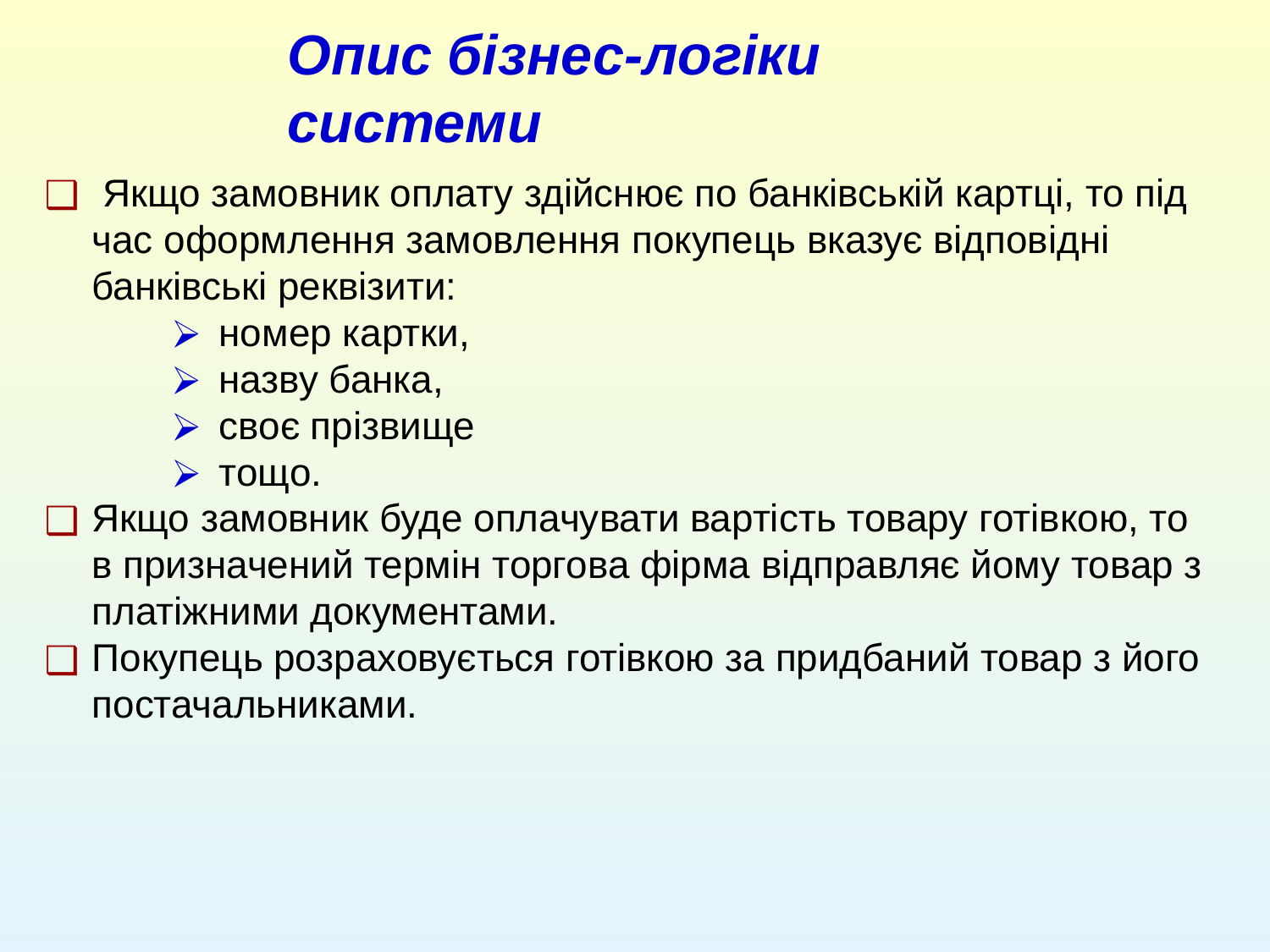

Опис бізнес-логіки системи
 Якщо замовник оплату здійснює по банківській картці, то під час оформлення замовлення покупець вказує відповідні банківські реквізити:
номер картки,
назву банка,
своє прізвище
тощо.
Якщо замовник буде оплачувати вартість товару готівкою, то в призначений термін торгова фірма відправляє йому товар з платіжними документами.
Покупець розраховується готівкою за придбаний товар з його постачальниками.